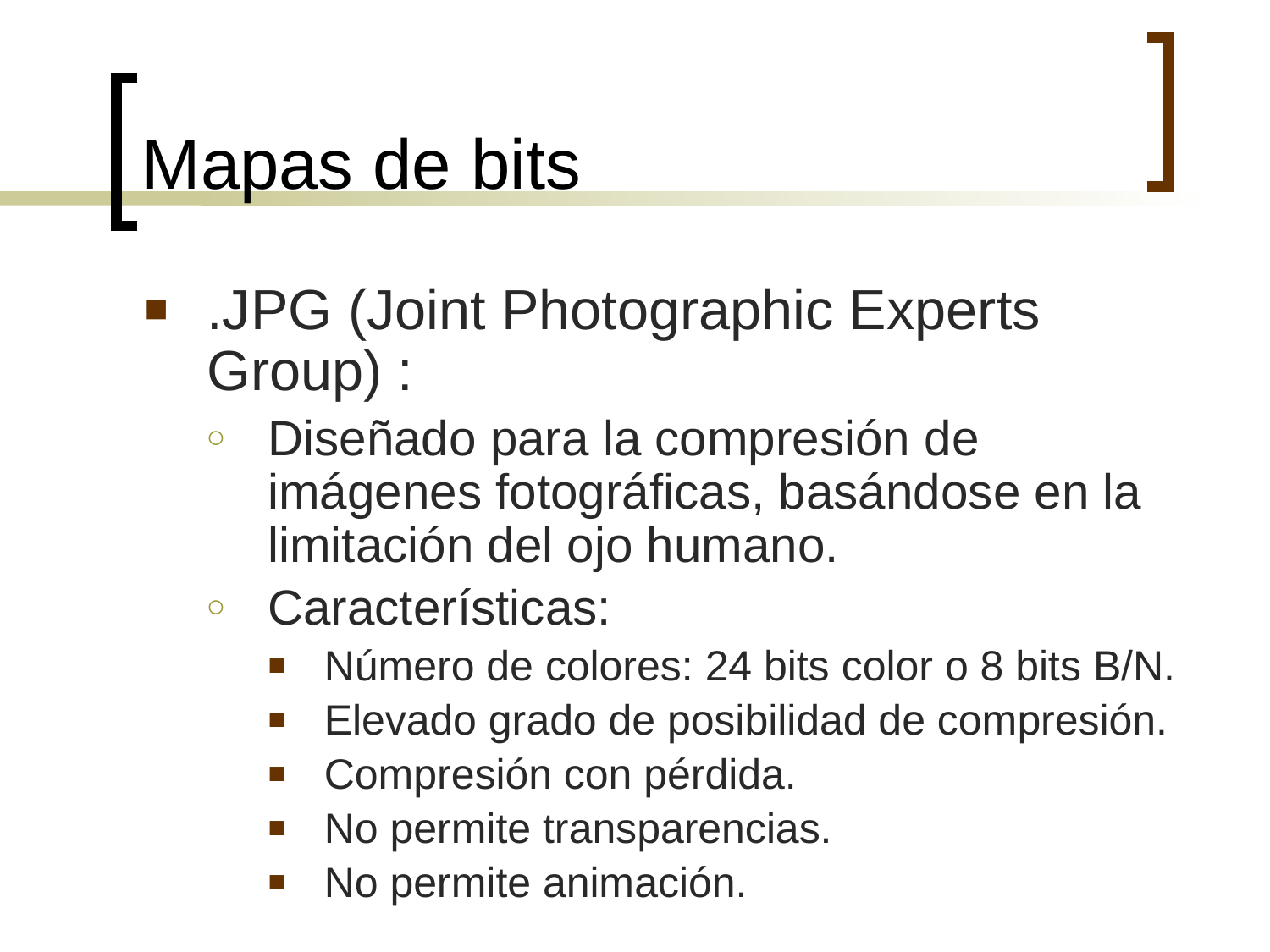

# Mapas de bits
.JPG (Joint Photographic Experts Group) :
Diseñado para la compresión de imágenes fotográficas, basándose en la limitación del ojo humano.
Características:
Número de colores: 24 bits color o 8 bits B/N.
Elevado grado de posibilidad de compresión.
Compresión con pérdida.
No permite transparencias.
No permite animación.